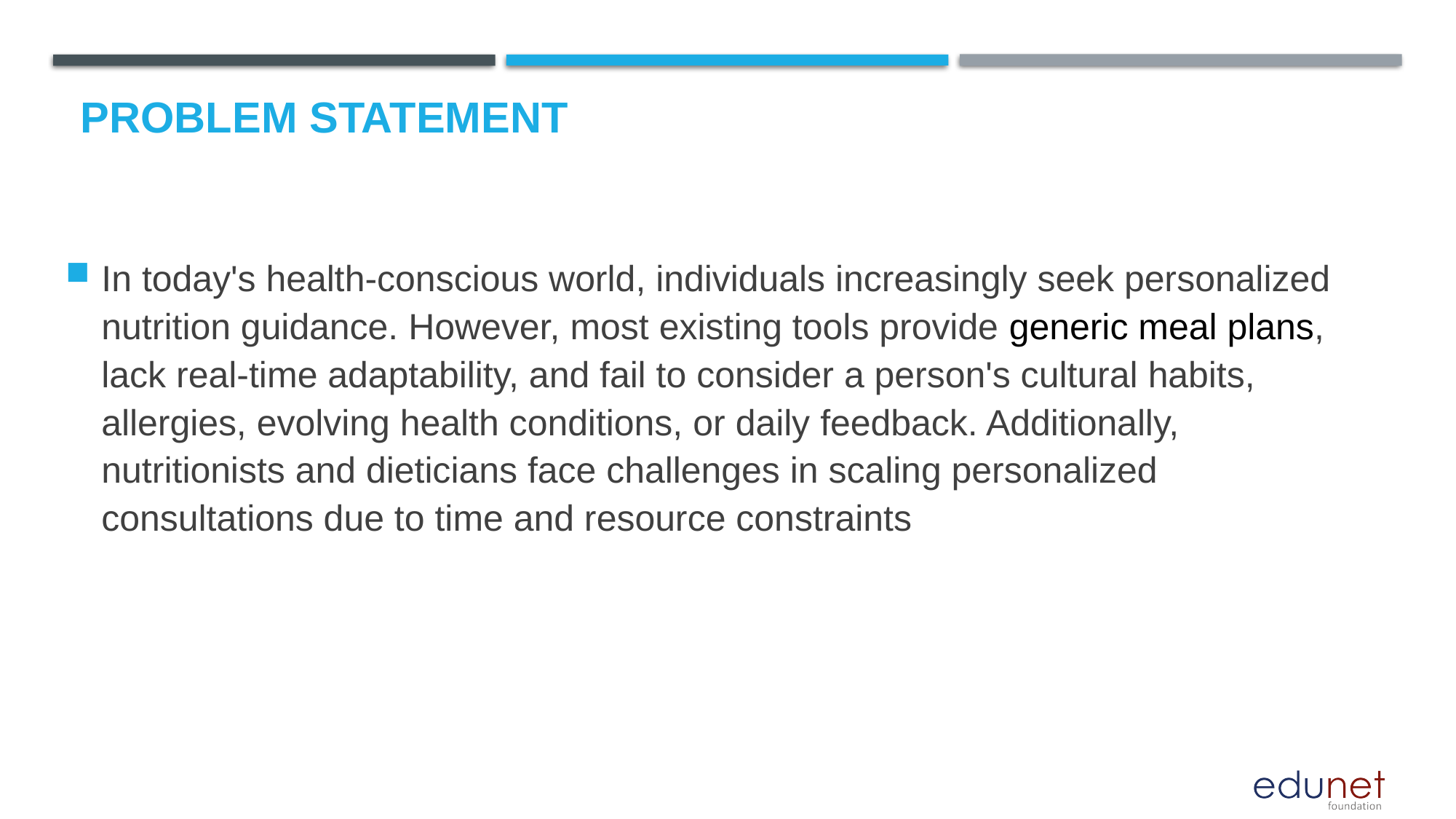

# Problem Statement
In today's health-conscious world, individuals increasingly seek personalized nutrition guidance. However, most existing tools provide generic meal plans, lack real-time adaptability, and fail to consider a person's cultural habits, allergies, evolving health conditions, or daily feedback. Additionally, nutritionists and dieticians face challenges in scaling personalized consultations due to time and resource constraints